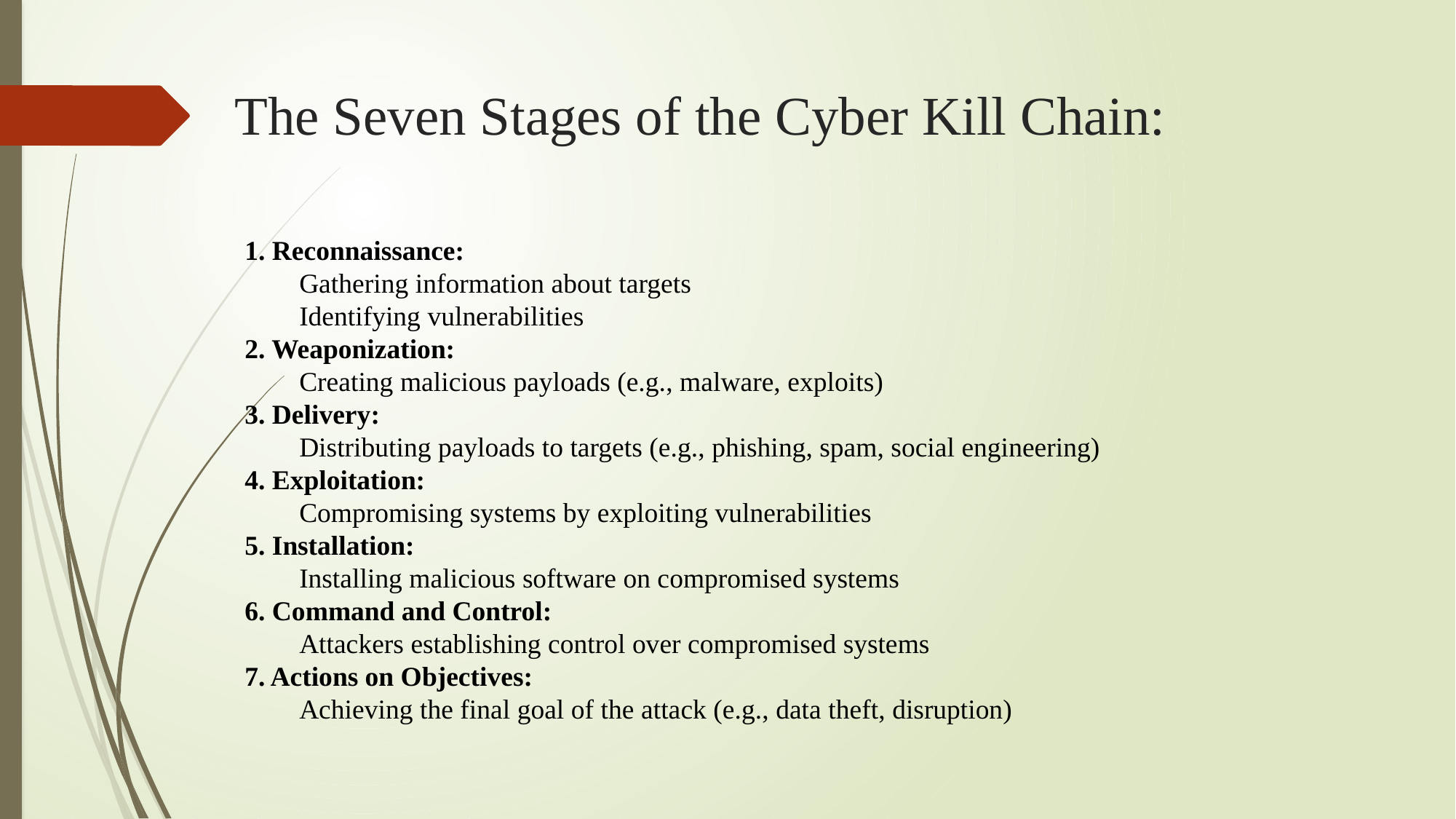

# The Seven Stages of the Cyber Kill Chain:

1. Reconnaissance:
Gathering information about targets
Identifying vulnerabilities
2. Weaponization:
Creating malicious payloads (e.g., malware, exploits)
3. Delivery:
Distributing payloads to targets (e.g., phishing, spam, social engineering)
4. Exploitation:
Compromising systems by exploiting vulnerabilities
5. Installation:
Installing malicious software on compromised systems
6. Command and Control:
Attackers establishing control over compromised systems
7. Actions on Objectives:
Achieving the final goal of the attack (e.g., data theft, disruption)